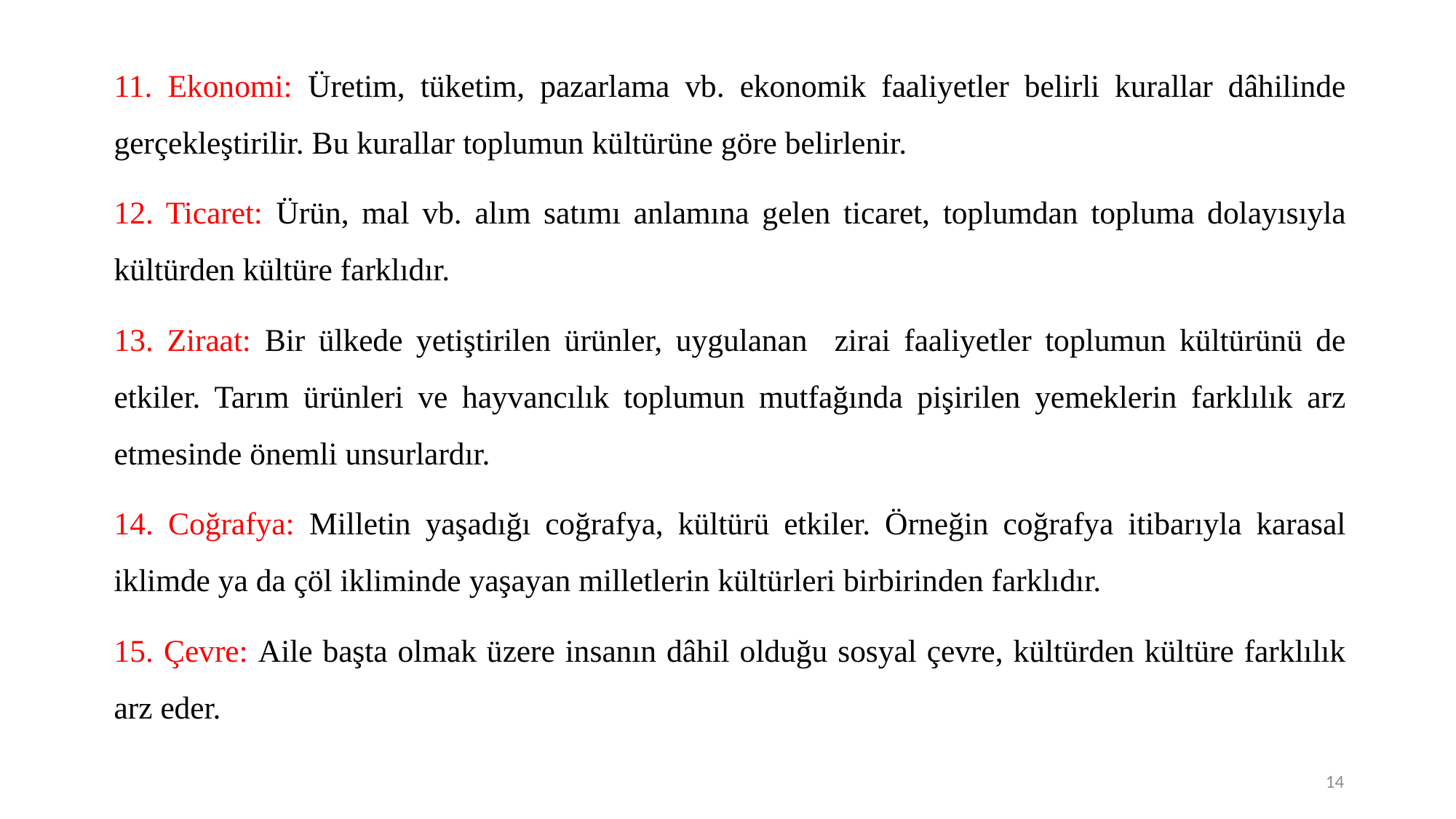

11. Ekonomi: Üretim, tüketim, pazarlama vb. ekonomik faaliyetler belirli kurallar dâhilinde gerçekleştirilir. Bu kurallar toplumun kültürüne göre belirlenir.
12. Ticaret: Ürün, mal vb. alım satımı anlamına gelen ticaret, toplumdan topluma dolayısıyla kültürden kültüre farklıdır.
13. Ziraat: Bir ülkede yetiştirilen ürünler, uygulanan  zirai faaliyetler toplumun kültürünü de etkiler. Tarım ürünleri ve hayvancılık toplumun mutfağında pişirilen yemeklerin farklılık arz etmesinde önemli unsurlardır.
14. Coğrafya: Milletin yaşadığı coğrafya, kültürü etkiler. Örneğin coğrafya itibarıyla karasal iklimde ya da çöl ikliminde yaşayan milletlerin kültürleri birbirinden farklıdır.
15. Çevre: Aile başta olmak üzere insanın dâhil olduğu sosyal çevre, kültürden kültüre farklılık arz eder.

14